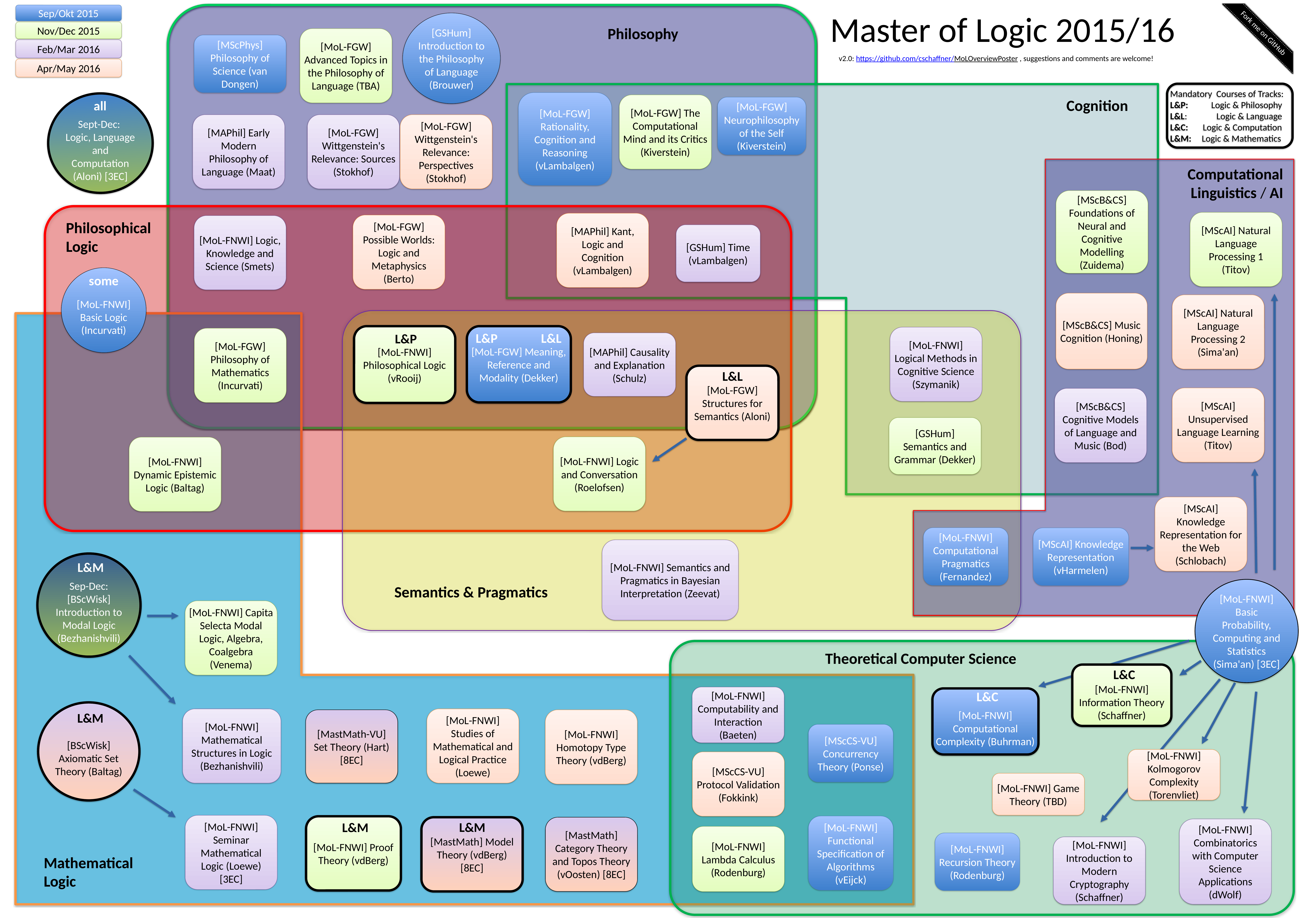

# Master of Logic 2015/16

Sep/Okt 2015
Nov/Dec 2015
Feb/Mar 2016
Apr/May 2016

[GSHum] Introduction to the Philosophy of Language (Brouwer)
[MoL-FGW] Advanced Topics in the Philosophy of Language (TBA)
[MScPhys] Philosophy of Science (van Dongen)
[MoL-FGW] Rationality, Cognition and Reasoning (vLambalgen)
[MoL-FGW] The Computational Mind and its Critics (Kiverstein)
[MoL-FGW] Neurophilosophy of the Self (Kiverstein)
[MAPhil] Early Modern Philosophy of Language (Maat)
[MoL-FGW] Wittgenstein's Relevance: Sources (Stokhof)
[MoL-FGW] Wittgenstein's Relevance: Perspectives (Stokhof)
[MAPhil] Kant, Logic and Cognition (vLambalgen)
[MoL-FGW] Possible Worlds: Logic and Metaphysics (Berto)
[MoL-FNWI] Logic, Knowledge and Science (Smets)
[GSHum] Time (vLambalgen)
Philosophy
Fork me on GitHub
   v2.0: https://github.com/cschaffner/MoLOverviewPoster , suggestions and comments are welcome!
Cognition
Mandatory  Courses of Tracks:
L&P:           Logic & Philosophy
L&L:              Logic & Language
L&C:       Logic & Computation
L&M:     Logic & Mathematics
all

Sept-Dec:
Logic, Language and Computation (Aloni) [3EC]
Computational Linguistics / AI
[MScB&CS] Foundations of Neural and Cognitive Modelling (Zuidema)
[MScAI] Natural Language Processing 1 (Titov)
[MScB&CS] Music Cognition (Honing)
[MScAI] Natural Language Processing 2 (Sima'an)
[MoL-FNWI] Logical Methods in Cognitive Science (Szymanik)
[MScAI] Unsupervised Language Learning (Titov)
[MScB&CS] Cognitive Models of Language and Music (Bod)
[GSHum] Semantics and Grammar (Dekker)
[MScAI] Knowledge Representation for the Web (Schlobach)
[MoL-FNWI] Computational Pragmatics (Fernandez)
[MScAI] Knowledge Representation (vHarmelen)
Philosophical Logic
some

[MoL-FNWI] Basic Logic (Incurvati)
[MoL-FGW] Philosophy of Mathematics (Incurvati)
[MoL-FNWI] Dynamic Epistemic Logic (Baltag)

L&P
[MoL-FNWI] Philosophical Logic (vRooij)
L&L
L&P
[MoL-FGW] Meaning, Reference and Modality (Dekker)
[MAPhil] Causality and Explanation (Schulz)
L&L
[MoL-FGW] Structures for Semantics (Aloni)
[MoL-FNWI] Logic and Conversation (Roelofsen)
[MoL-FNWI] Semantics and Pragmatics in Bayesian Interpretation (Zeevat)

L&M

Sep-Dec: [BScWisk] Introduction to Modal Logic (Bezhanishvili)
Semantics & Pragmatics
[MoL-FNWI] Capita Selecta Modal Logic, Algebra, Coalgebra (Venema)
L&M

[BScWisk] Axiomatic Set Theory (Baltag)
[MoL-FNWI] Mathematical Structures in Logic (Bezhanishvili)
[MoL-FNWI] Studies of Mathematical and Logical Practice (Loewe)
[MastMath-VU] Set Theory (Hart) [8EC]
[MoL-FNWI] Homotopy Type Theory (vdBerg)
L&M
[MastMath] Model Theory (vdBerg) [8EC]
L&M
[MoL-FNWI] Proof Theory (vdBerg)
[MoL-FNWI] Seminar Mathematical Logic (Loewe) [3EC]
[MastMath] Category Theory and Topos Theory (vOosten) [8EC]
L&M
[MoL-FNWI] Basic Probability, Computing and Statistics (Sima'an) [3EC]
L&C

[MoL-FNWI] Information Theory (Schaffner)
L&C

[MoL-FNWI] Computational Complexity (Buhrman)
[MoL-FNWI] Computability and Interaction (Baeten)
[MScCS-VU] Concurrency Theory (Ponse)
[MoL-FNWI] Kolmogorov Complexity (Torenvliet)
[MScCS-VU] Protocol Validation (Fokkink)
[MoL-FNWI] Game Theory (TBD)
[MoL-FNWI] Functional Specification of Algorithms (vEijck)
[MoL-FNWI] Combinatorics with Computer Science Applications (dWolf)
[MoL-FNWI] Lambda Calculus (Rodenburg)
[MoL-FNWI] Recursion Theory (Rodenburg)
[MoL-FNWI] Introduction to Modern Cryptography (Schaffner)

Theoretical Computer Science

Mathematical Logic